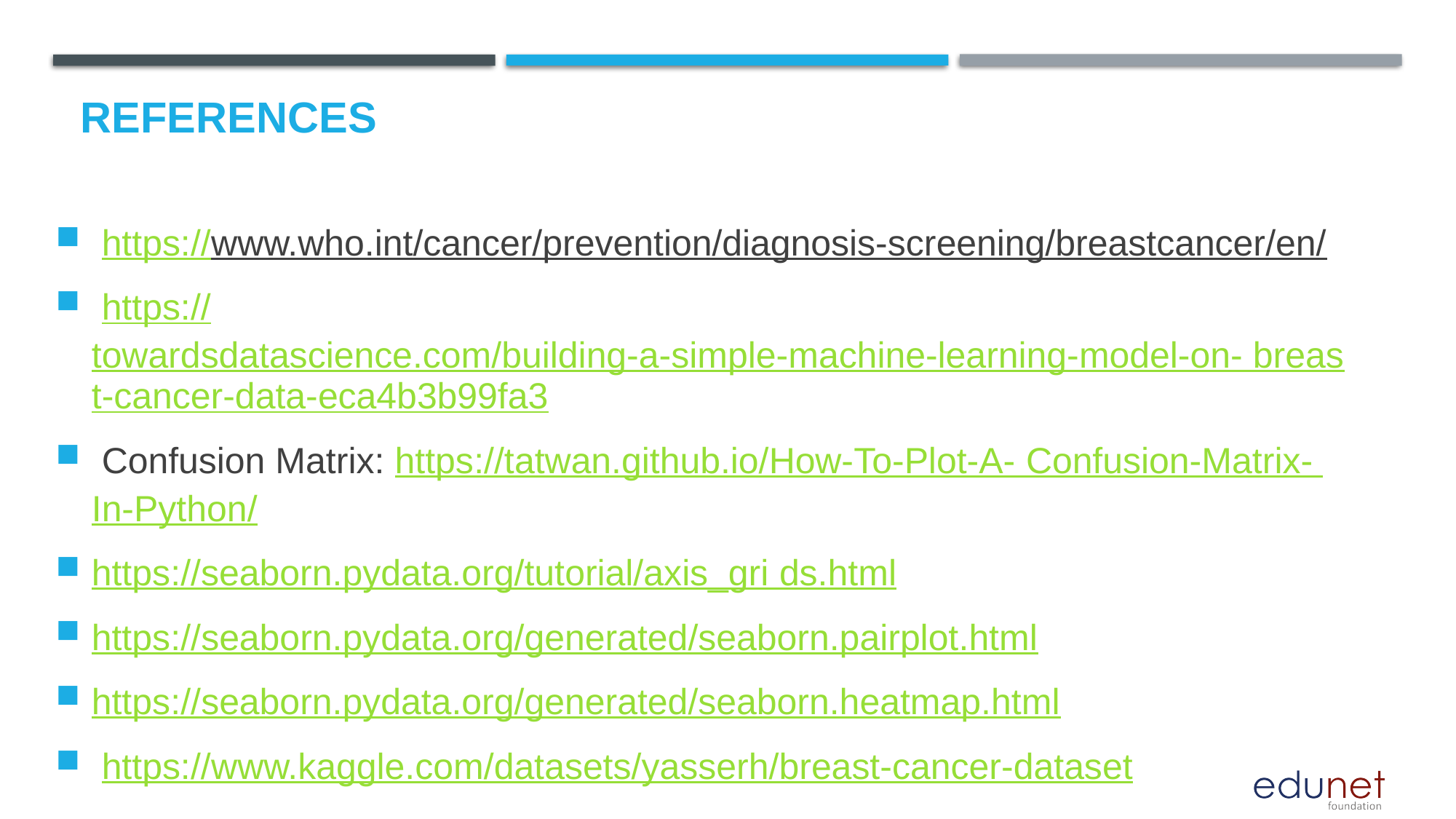

# References
 https://www.who.int/cancer/prevention/diagnosis-screening/breastcancer/en/
 https://towardsdatascience.com/building-a-simple-machine-learning-model-on- breast-cancer-data-eca4b3b99fa3
 Confusion Matrix: https://tatwan.github.io/How-To-Plot-A- Confusion-Matrix- In-Python/
https://seaborn.pydata.org/tutorial/axis_gri ds.html
https://seaborn.pydata.org/generated/seaborn.pairplot.html
https://seaborn.pydata.org/generated/seaborn.heatmap.html
 https://www.kaggle.com/datasets/yasserh/breast-cancer-dataset